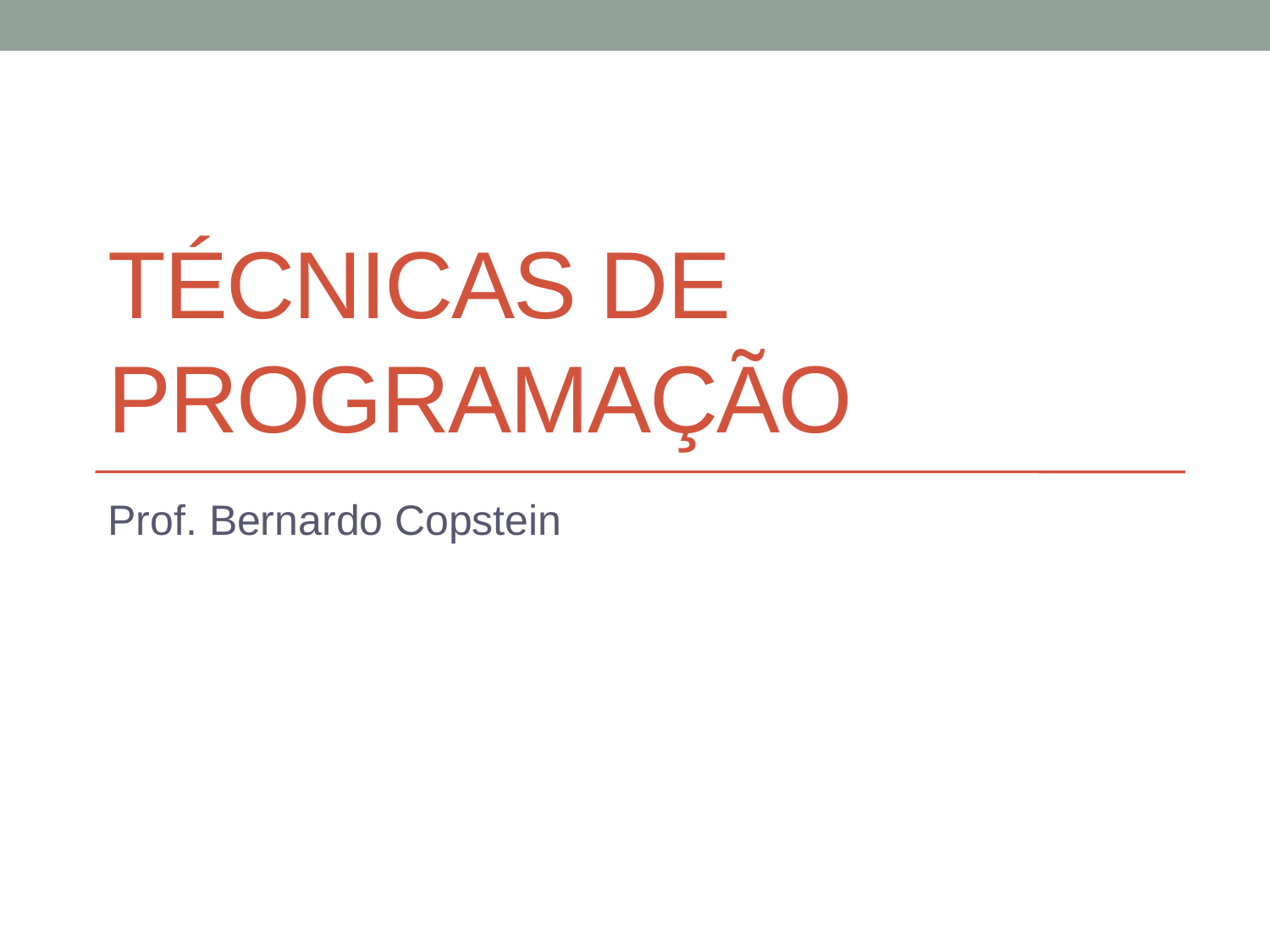

# Técnicas de Programação
Prof. Bernardo Copstein